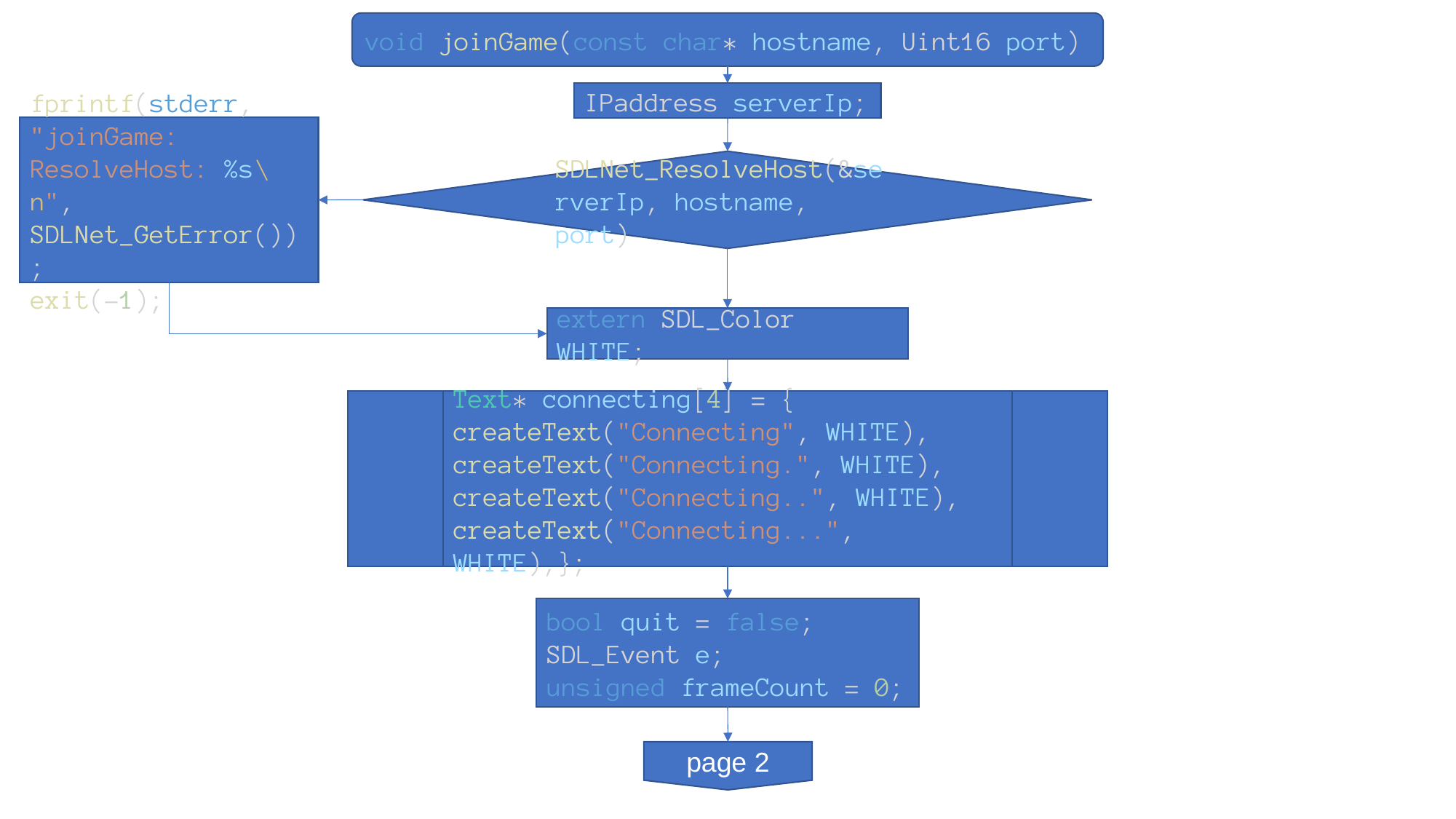

void joinGame(const char* hostname, Uint16 port)
IPaddress serverIp;
fprintf(stderr, "joinGame: ResolveHost: %s\n", SDLNet_GetError());
exit(-1);
SDLNet_ResolveHost(&serverIp, hostname, port)
extern SDL_Color WHITE;
Text* connecting[4] = {
createText("Connecting", WHITE),
createText("Connecting.", WHITE),
createText("Connecting..", WHITE),
createText("Connecting...", WHITE),};
bool quit = false;
SDL_Event e;
unsigned frameCount = 0;
page 2